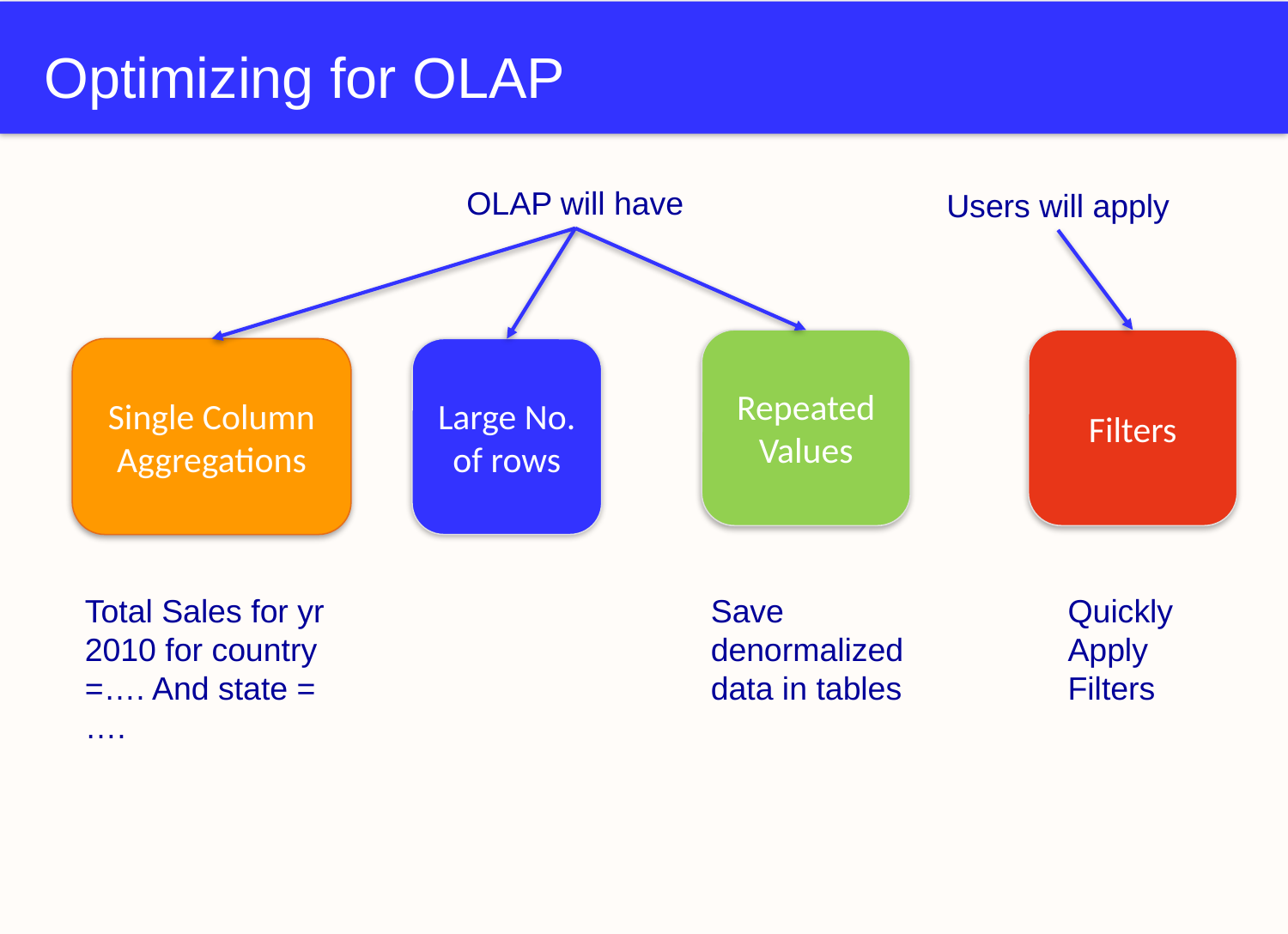

# Optimizing for OLAP
OLAP will have
Users will apply
Filters
Repeated Values
Large No. of rows
Single Column Aggregations
Total Sales for yr 2010 for country =…. And state = ….

Save denormalized data in tables
Quickly Apply Filters